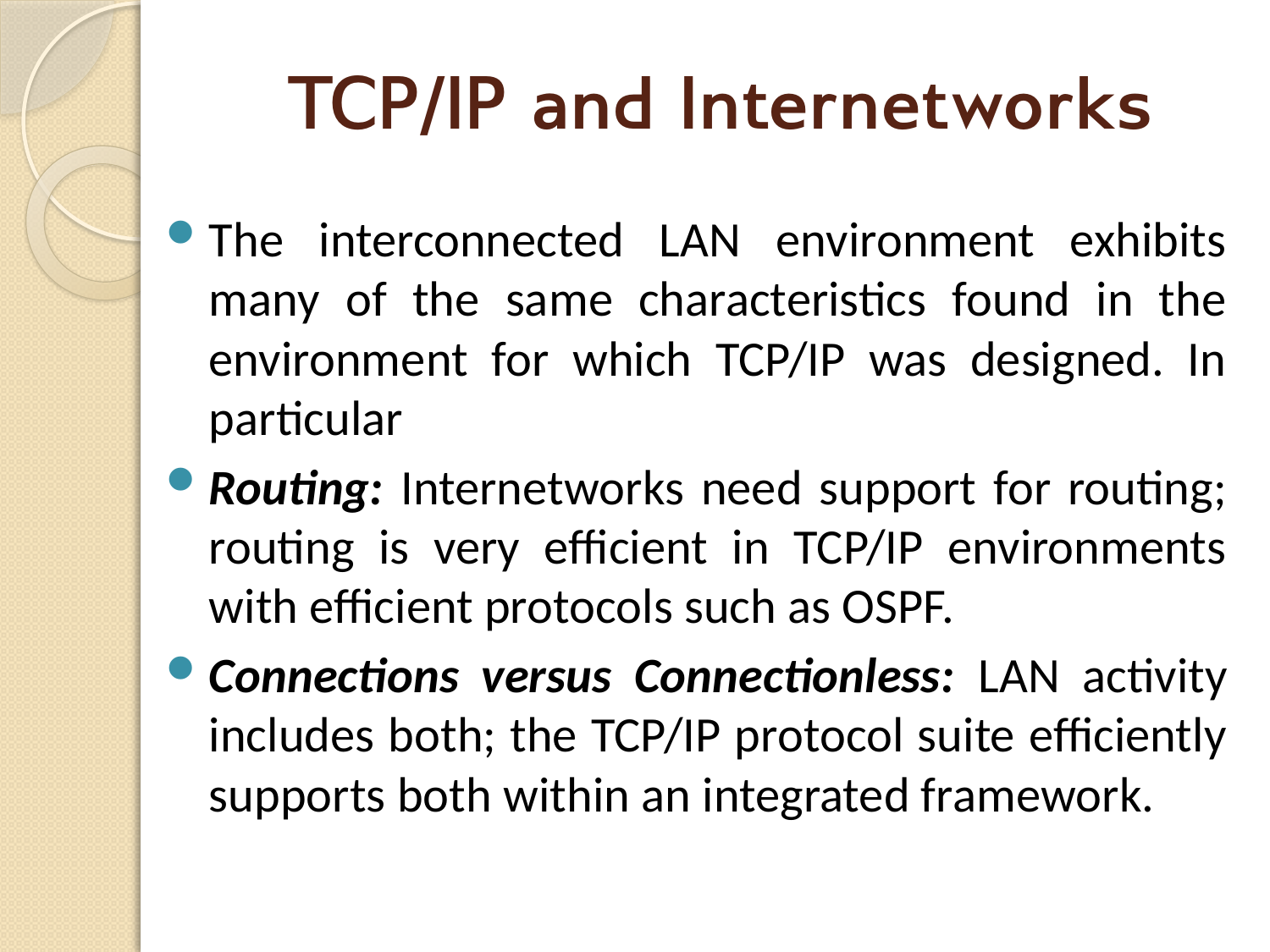

# TCP/IP and Internetworks
The interconnected LAN environment exhibits many of the same characteristics found in the environment for which TCP/IP was designed. In particular
Routing: Internetworks need support for routing; routing is very efficient in TCP/IP environments with efficient protocols such as OSPF.
Connections versus Connectionless: LAN activity includes both; the TCP/IP protocol suite efficiently supports both within an integrated framework.